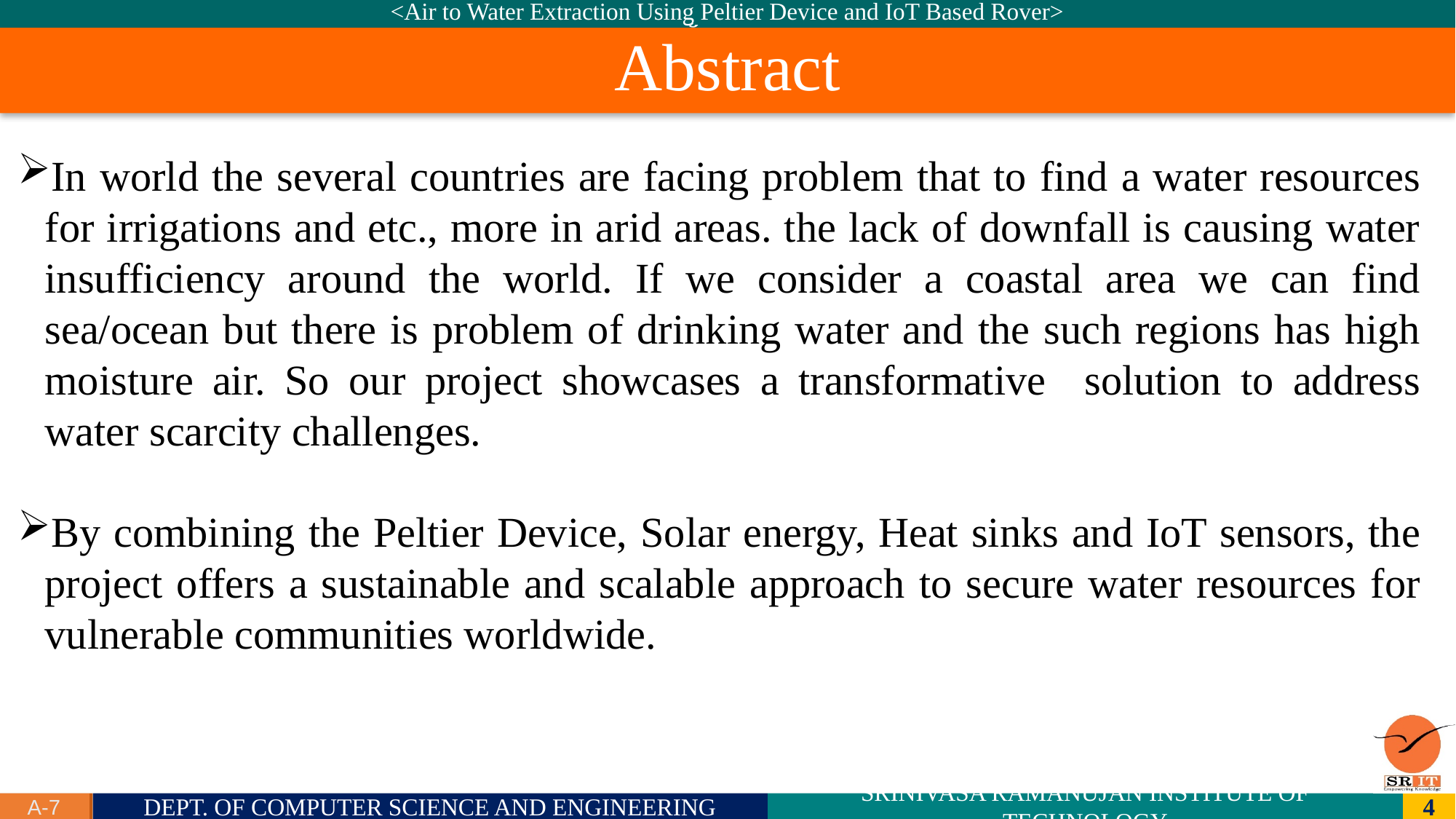

Air to Water Extraction Using Peltier Device and IoT Based Rover
<Air to Water Extraction Using Peltier Device and IoT Based Rover>
# Abstract
In world the several countries are facing problem that to find a water resources for irrigations and etc., more in arid areas. the lack of downfall is causing water insufficiency around the world. If we consider a coastal area we can find sea/ocean but there is problem of drinking water and the such regions has high moisture air. So our project showcases a transformative  solution to address water scarcity challenges.

By combining the Peltier Device, Solar energy, Heat sinks and IoT sensors, the project offers a sustainable and scalable approach to secure water resources for vulnerable communities worldwide.

A-7